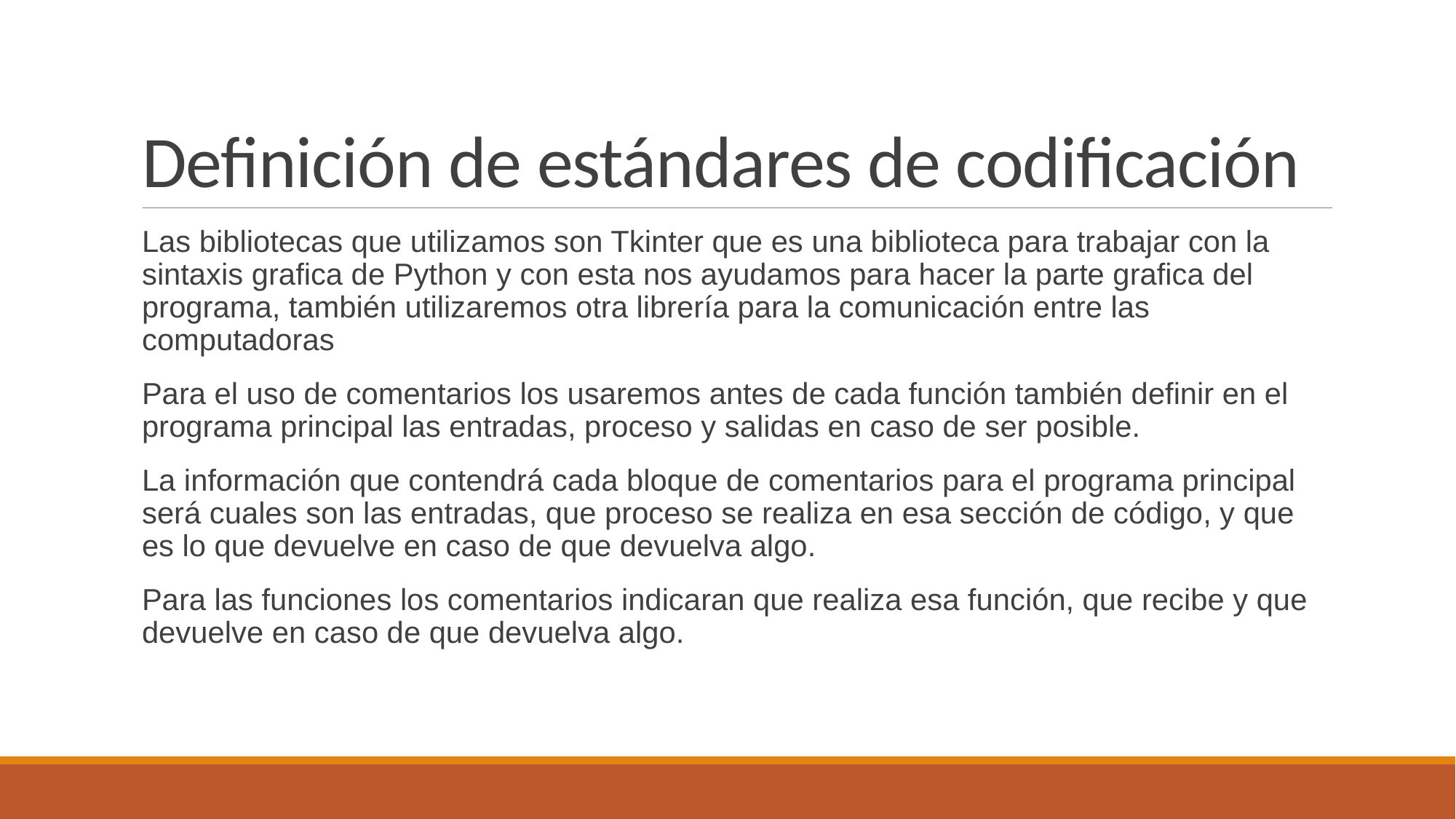

# Definición de estándares de codificación
Las bibliotecas que utilizamos son Tkinter que es una biblioteca para trabajar con la sintaxis grafica de Python y con esta nos ayudamos para hacer la parte grafica del programa, también utilizaremos otra librería para la comunicación entre las computadoras
Para el uso de comentarios los usaremos antes de cada función también definir en el programa principal las entradas, proceso y salidas en caso de ser posible.
La información que contendrá cada bloque de comentarios para el programa principal será cuales son las entradas, que proceso se realiza en esa sección de código, y que es lo que devuelve en caso de que devuelva algo.
Para las funciones los comentarios indicaran que realiza esa función, que recibe y que devuelve en caso de que devuelva algo.